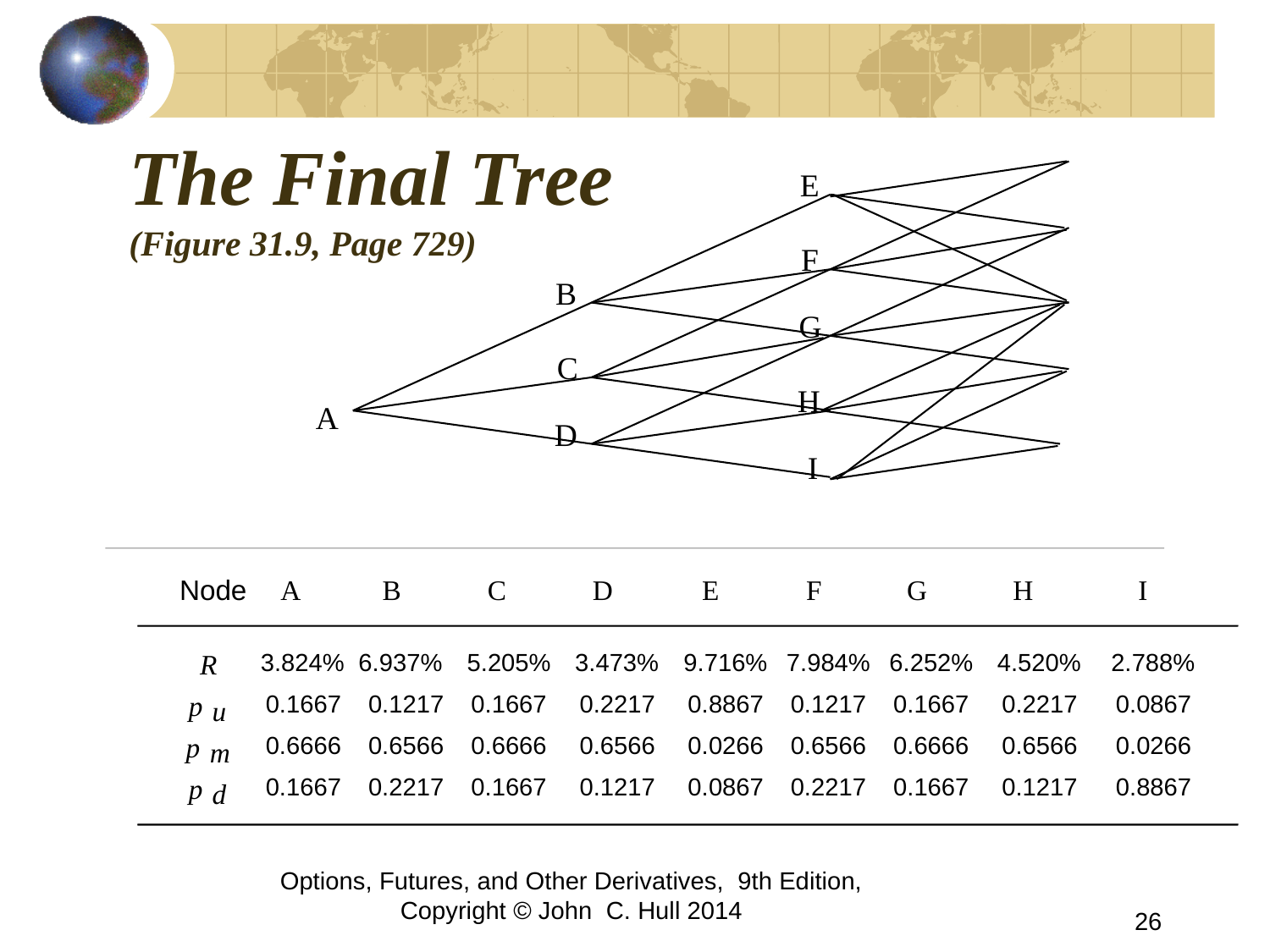

# The Final Tree (Figure 31.9, Page 729)
E

F
B
G
C
H
A
D
I

Node
A
B
C
D
E
F
G
H
I

R
3.824%  6.937%
5.205%
3.473%
9.716%
7.984%
6.252%
4.520%
2.788%
p
0.1667
0.1217
0.1667
0.2217
0.8867
0.1217
0.1667
0.2217
0.0867
u
p
0.6666
0.6566
0.6666
0.6566
0.0266
0.6566
0.6666
0.6566
0.0266
m
p
0.1667
0.2217
0.1667
0.1217
0.0867
0.2217
0.1667
0.1217
0.8867
d

Options, Futures, and Other Derivatives,  9th Edition, Copyright © John  C. Hull 2014
26